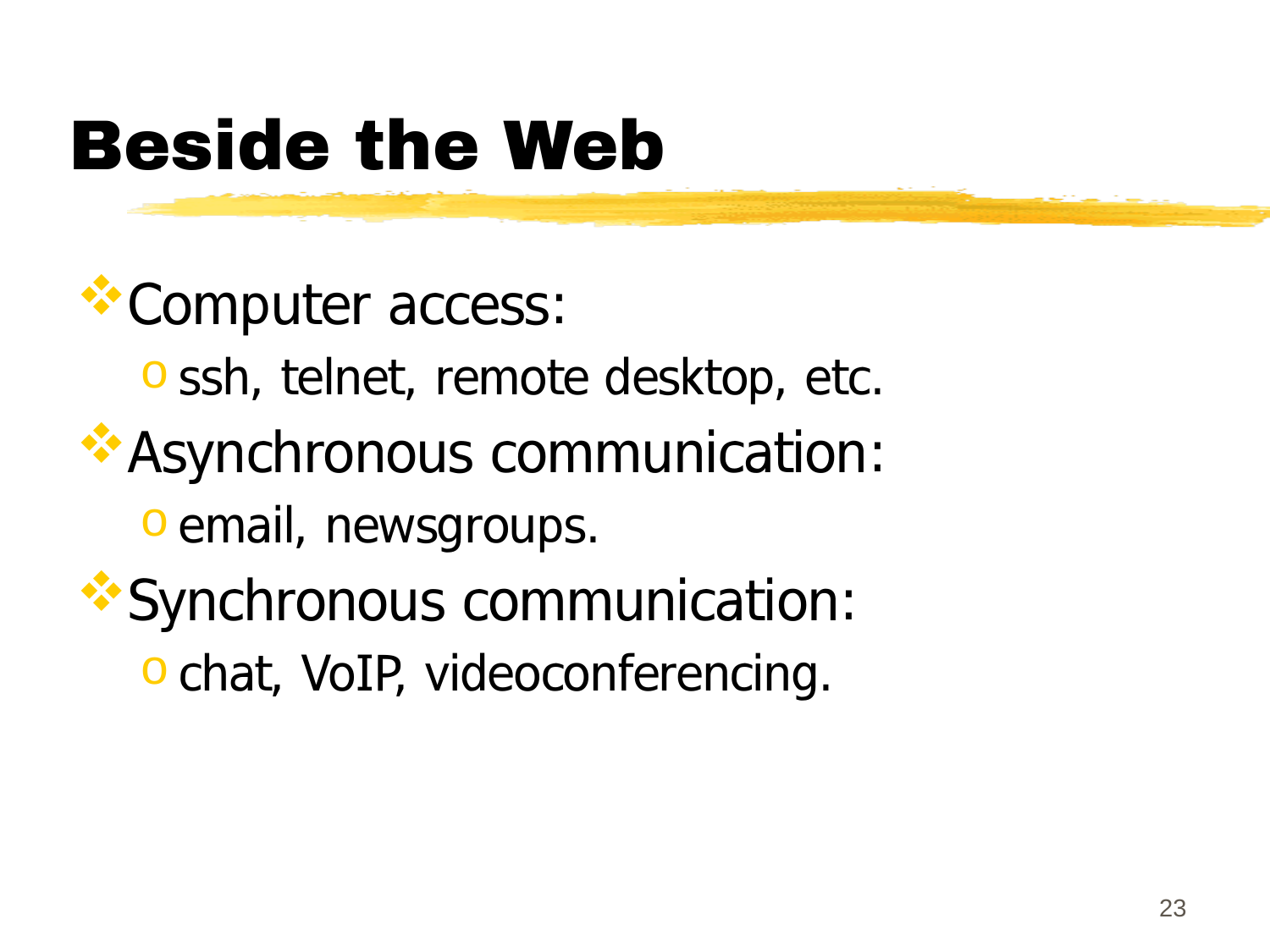

# Beside the Web
Computer access:
ssh, telnet, remote desktop, etc.
Asynchronous communication:
email, newsgroups.
Synchronous communication:
chat, VoIP, videoconferencing.
23